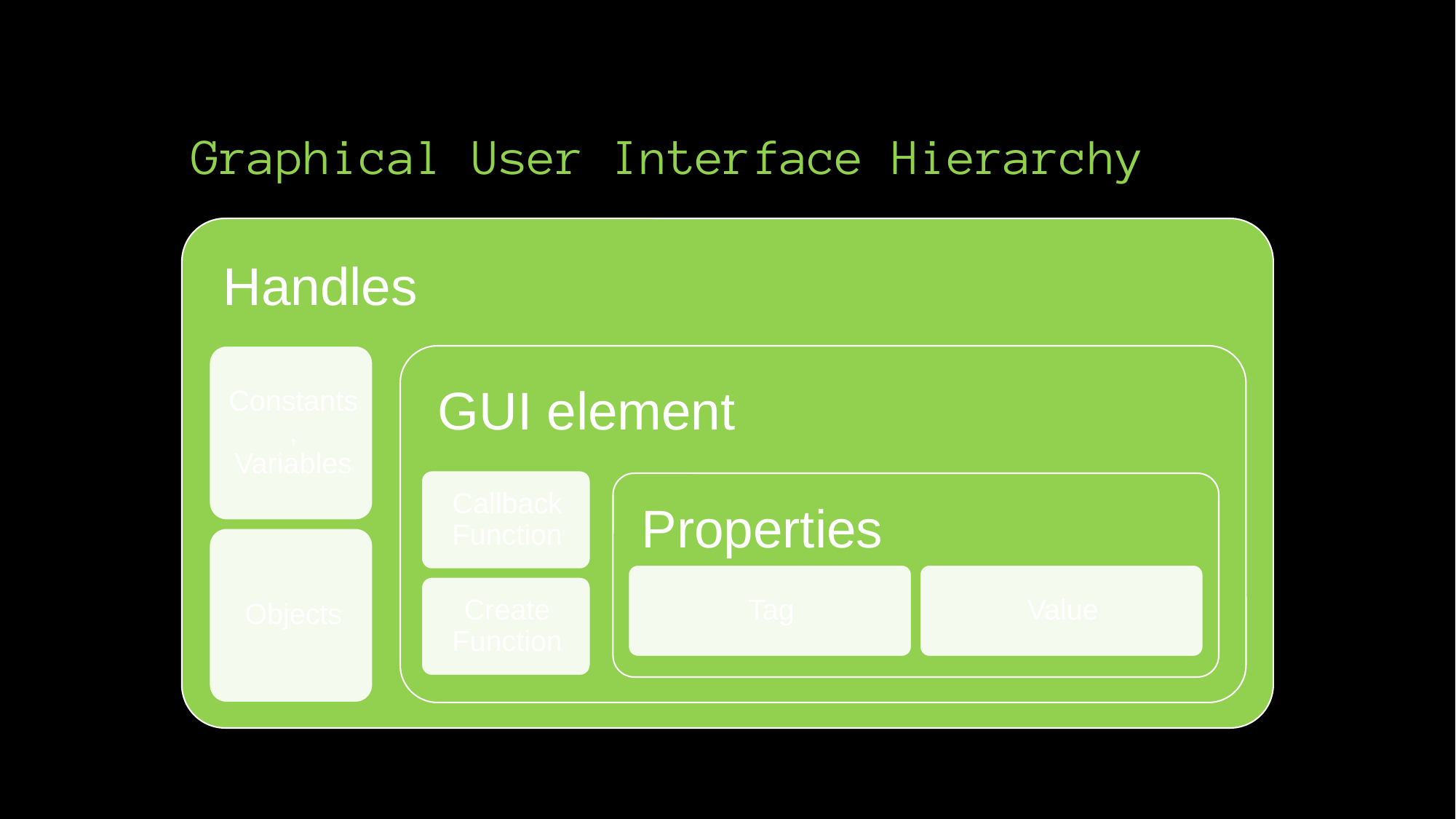

# Graphical User Interface Hierarchy
Handles
Constants, Variables
Objects
GUI element
Callback Function
Create Function
Properties
Tag
Value